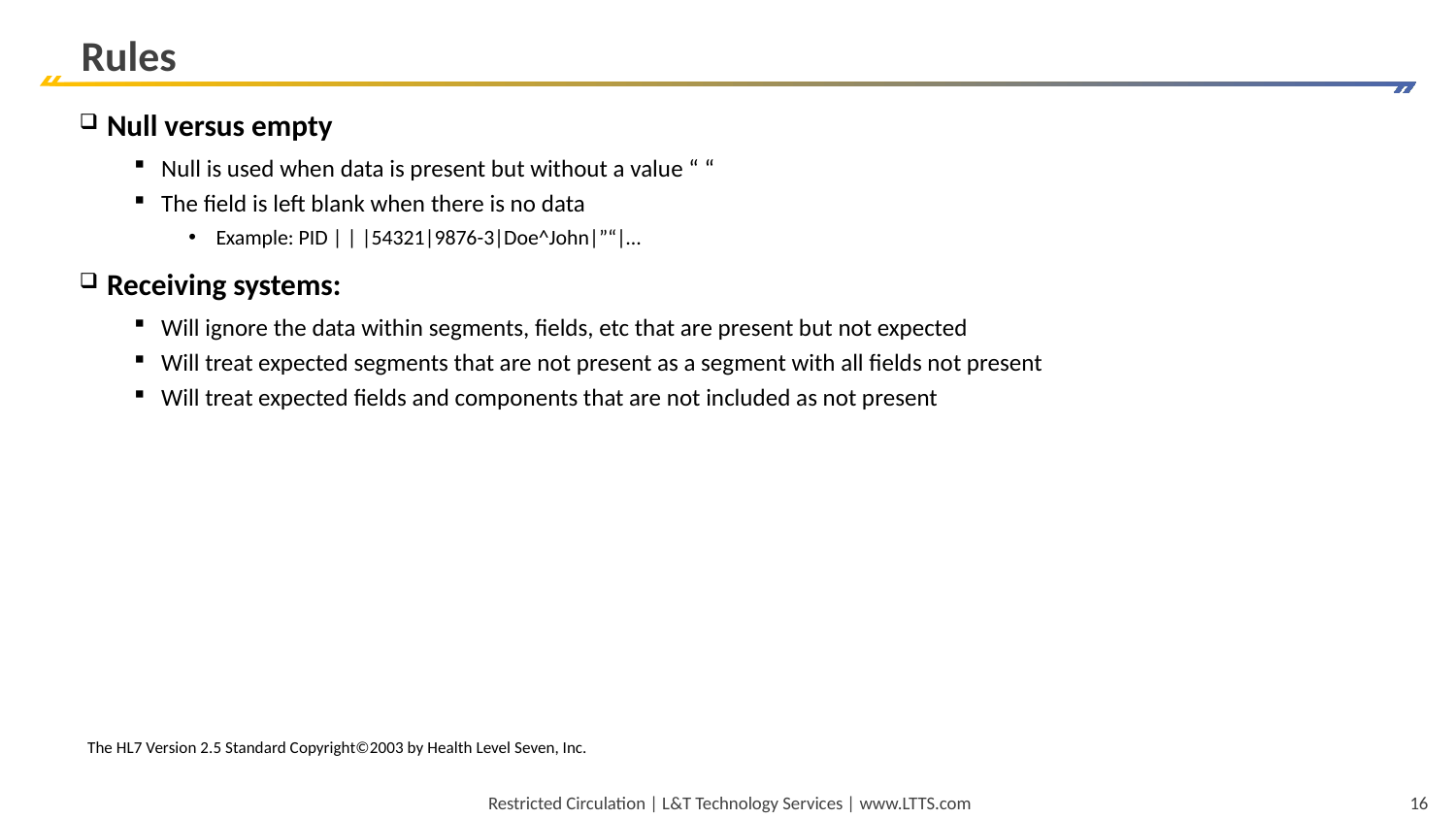

# Rules
Null versus empty
Null is used when data is present but without a value “ “
The field is left blank when there is no data
Example: PID | | |54321|9876-3|Doe^John|”“|…
Receiving systems:
Will ignore the data within segments, fields, etc that are present but not expected
Will treat expected segments that are not present as a segment with all fields not present
Will treat expected fields and components that are not included as not present

The HL7 Version 2.5 Standard Copyright©2003 by Health Level Seven, Inc.